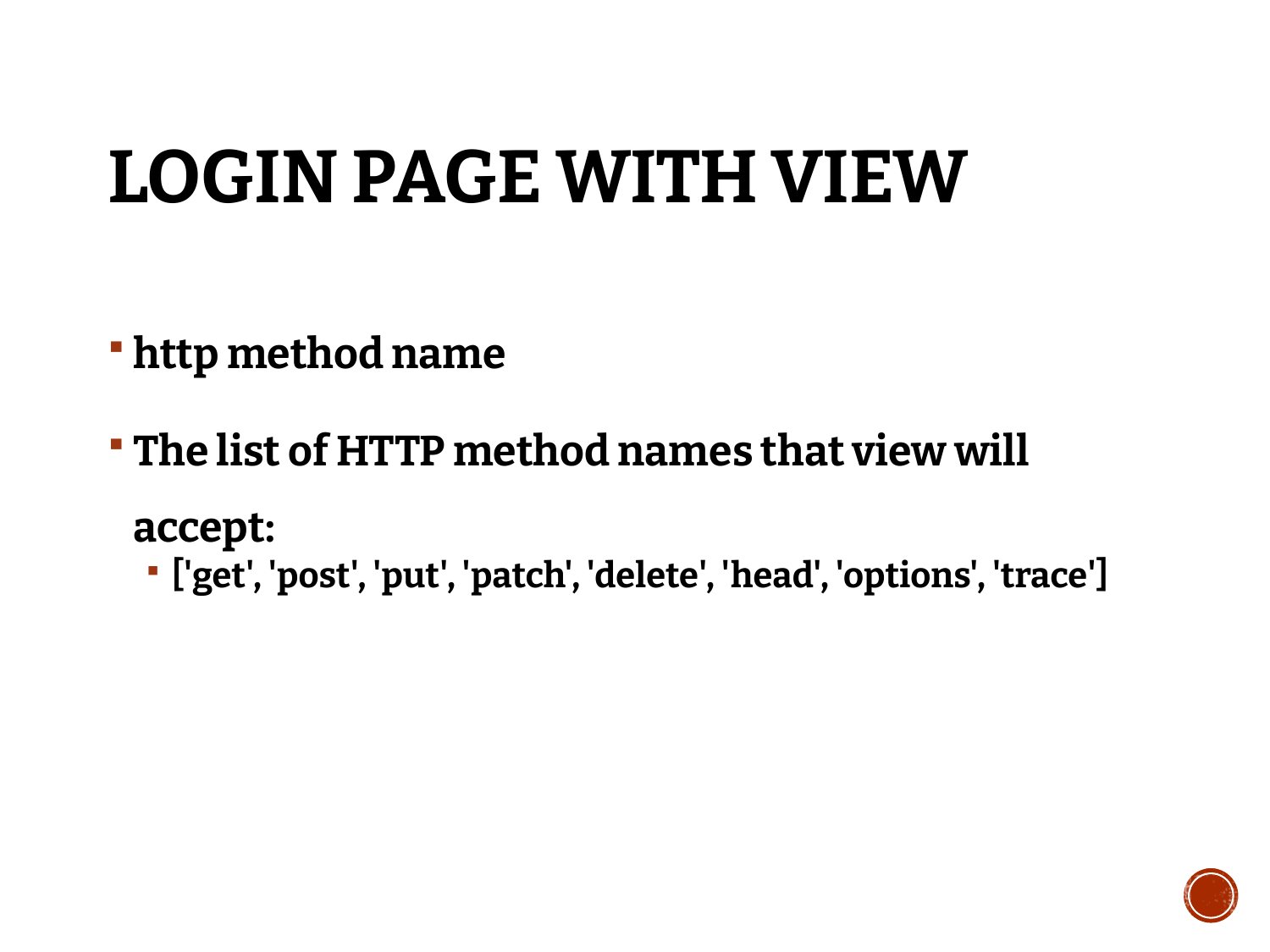

# Login page with view
http method name
The list of HTTP method names that view will accept:
['get', 'post', 'put', 'patch', 'delete', 'head', 'options', 'trace']